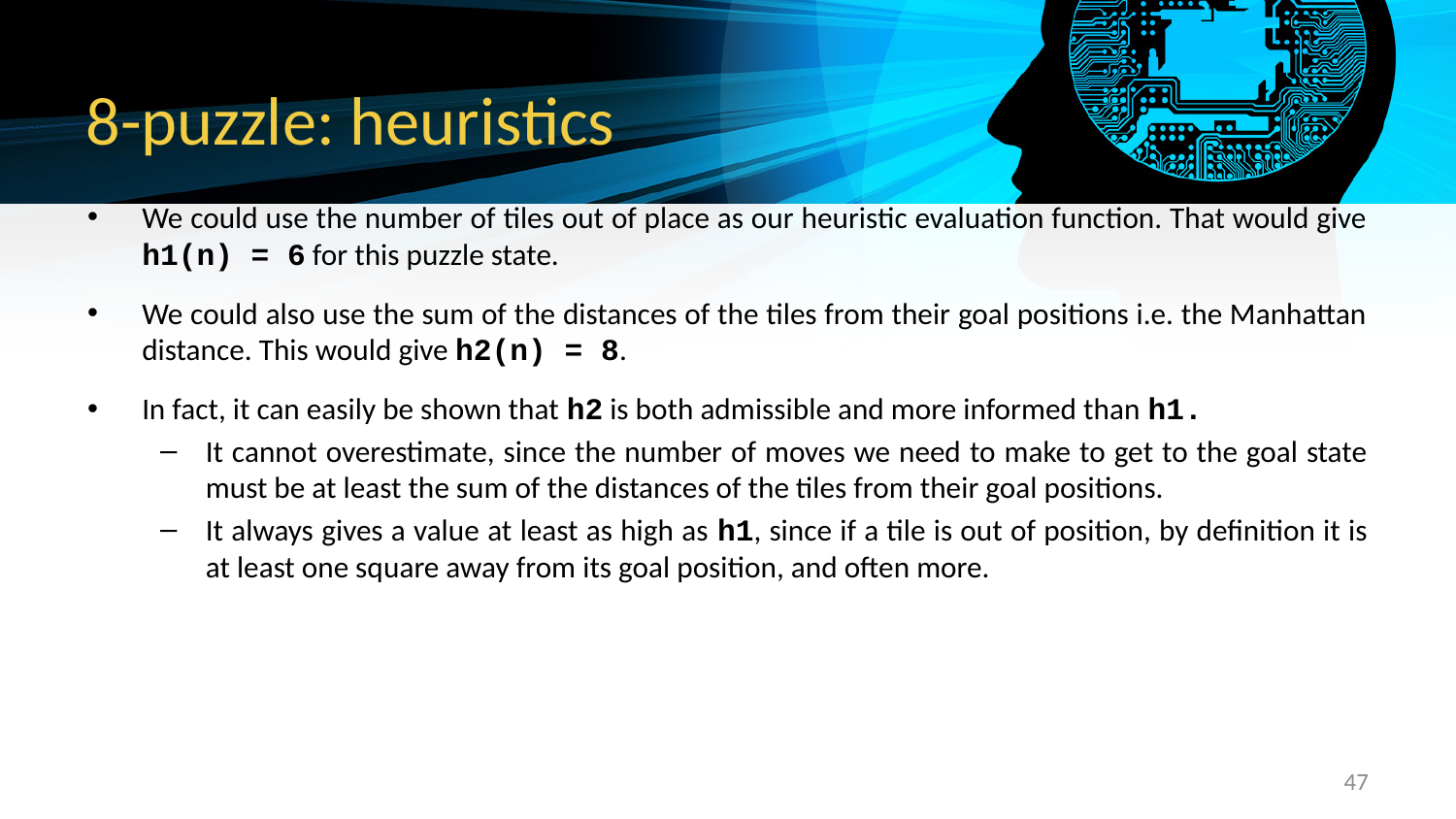

# 8-puzzle: heuristics
We could use the number of tiles out of place as our heuristic evaluation function. That would give h1(n) = 6 for this puzzle state.

We could also use the sum of the distances of the tiles from their goal positions i.e. the Manhattan distance. This would give h2(n) = 8.

In fact, it can easily be shown that h2 is both admissible and more informed than h1.
It cannot overestimate, since the number of moves we need to make to get to the goal state must be at least the sum of the distances of the tiles from their goal positions.
It always gives a value at least as high as h1, since if a tile is out of position, by definition it is at least one square away from its goal position, and often more.
47